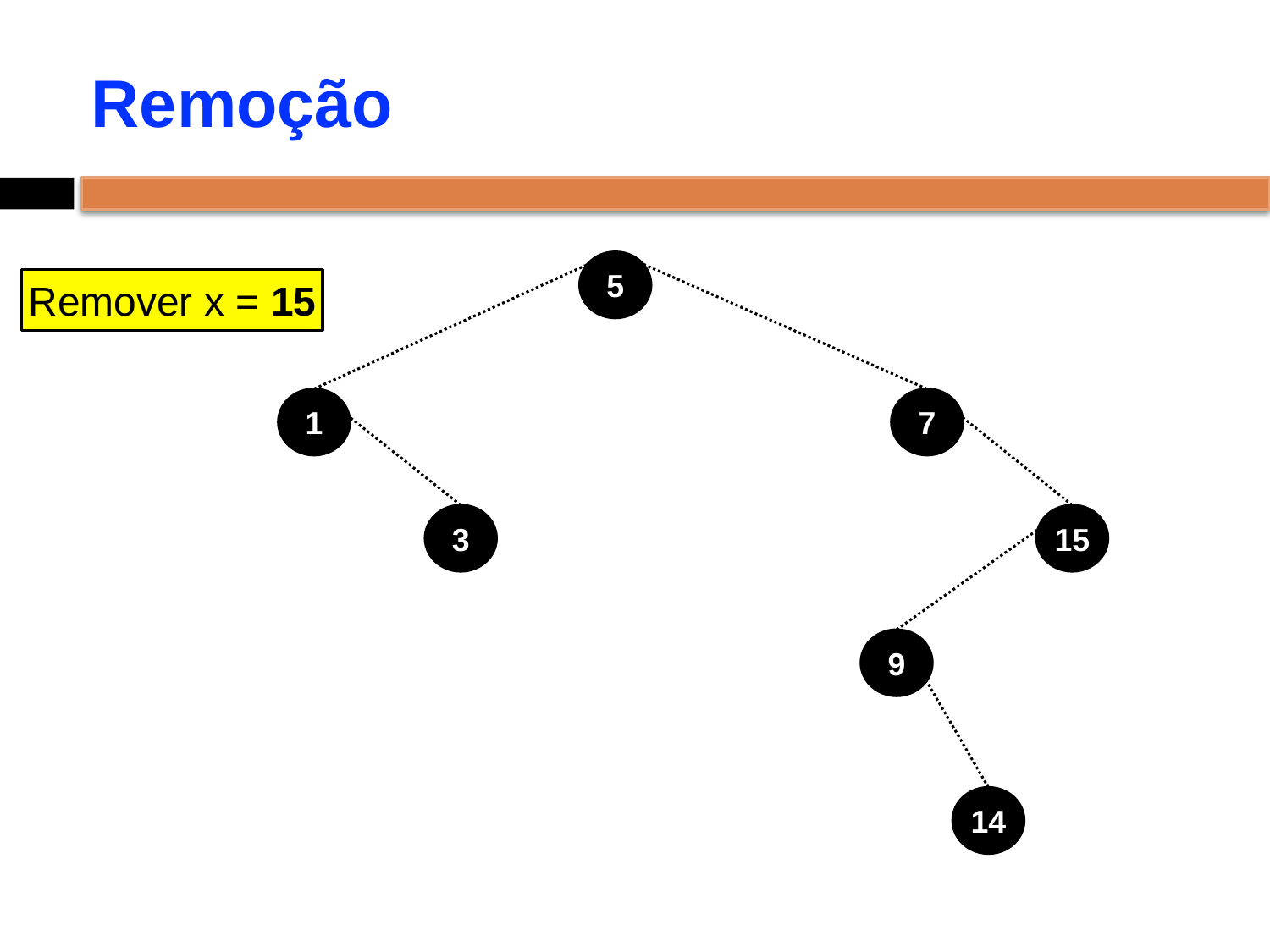

# Remoção
5
Remover x = 15
1
7
3
15
9
14
23